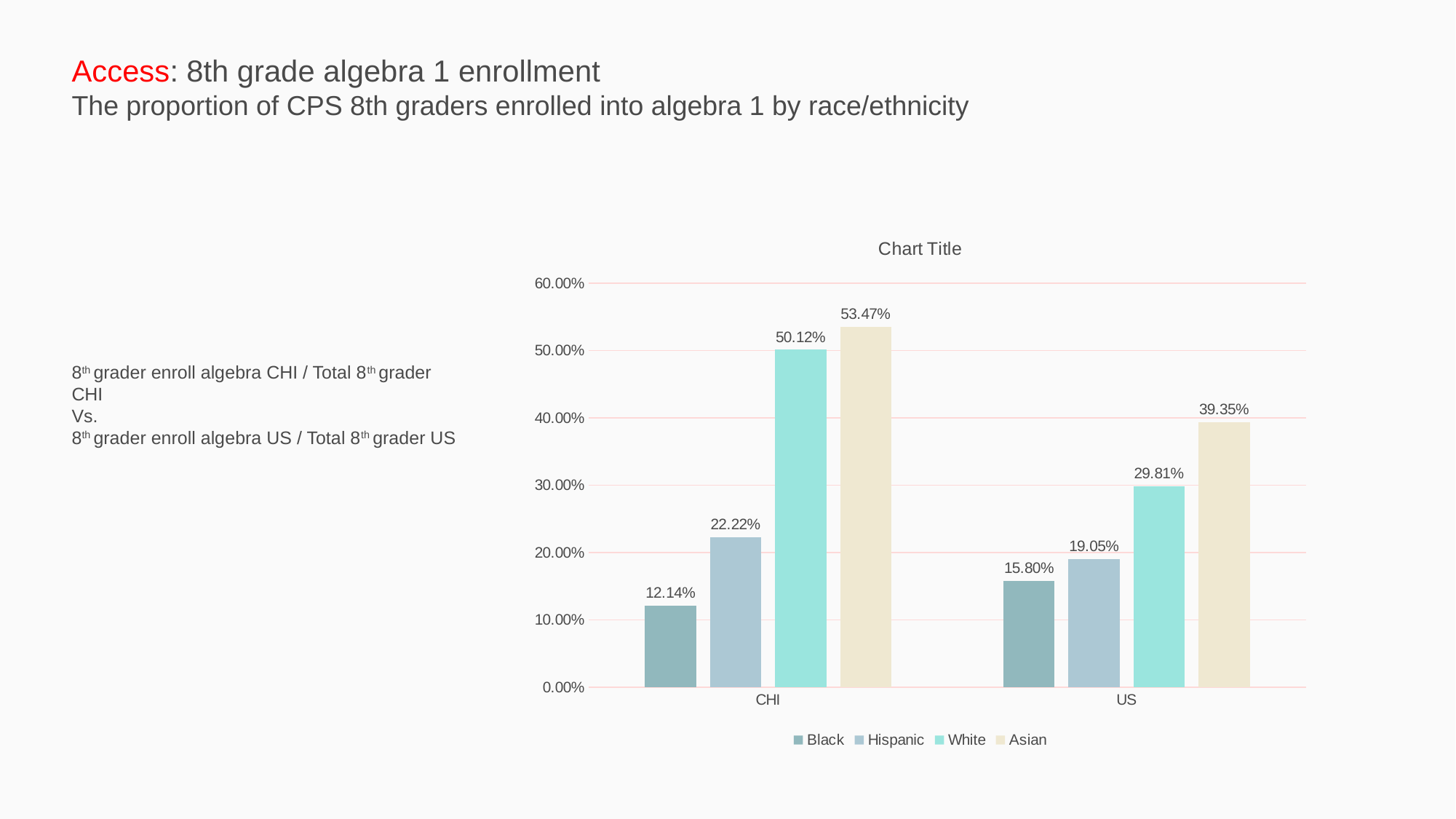

Access: 8th grade algebra 1 enrollment
The proportion of CPS 8th graders enrolled into algebra 1 by race/ethnicity

### Chart:

| Category | Black | Hispanic | White | Asian |
|---|---|---|---|---|
| CHI | 0.12137372013651877 | 0.22224 | 0.5011691348402182 | 0.5347018572825024 |
| US | 0.15798296422487224 | 0.19052054794520548 | 0.29807098937954163 | 0.3934975369458128 |
8th grader enroll algebra CHI / Total 8th grader CHI
Vs.
8th grader enroll algebra US / Total 8th grader US